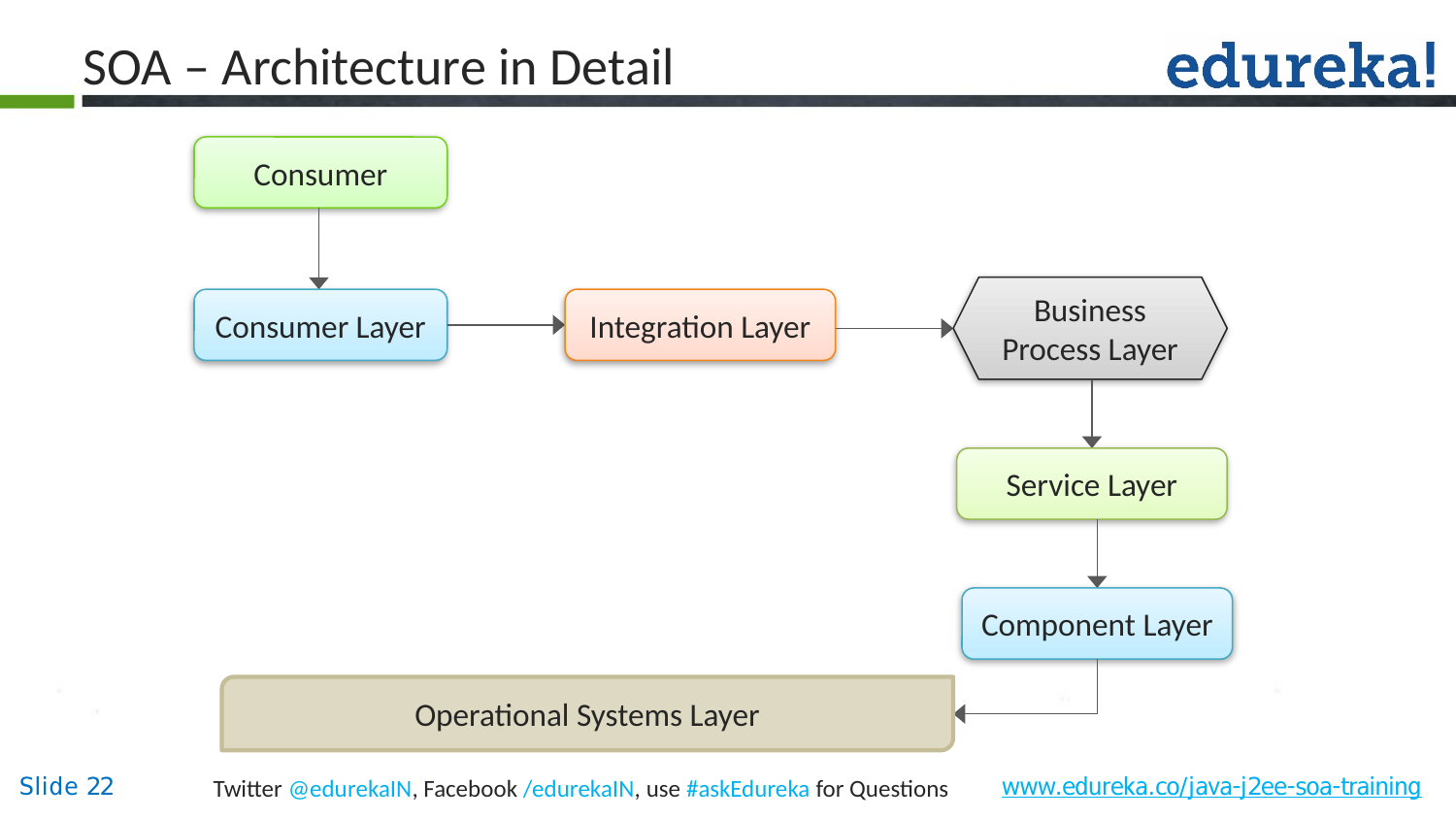

SOA – Architecture in Detail
Consumer
Business Process Layer
Consumer Layer
Integration Layer
Service Layer
Component Layer
Operational Systems Layer